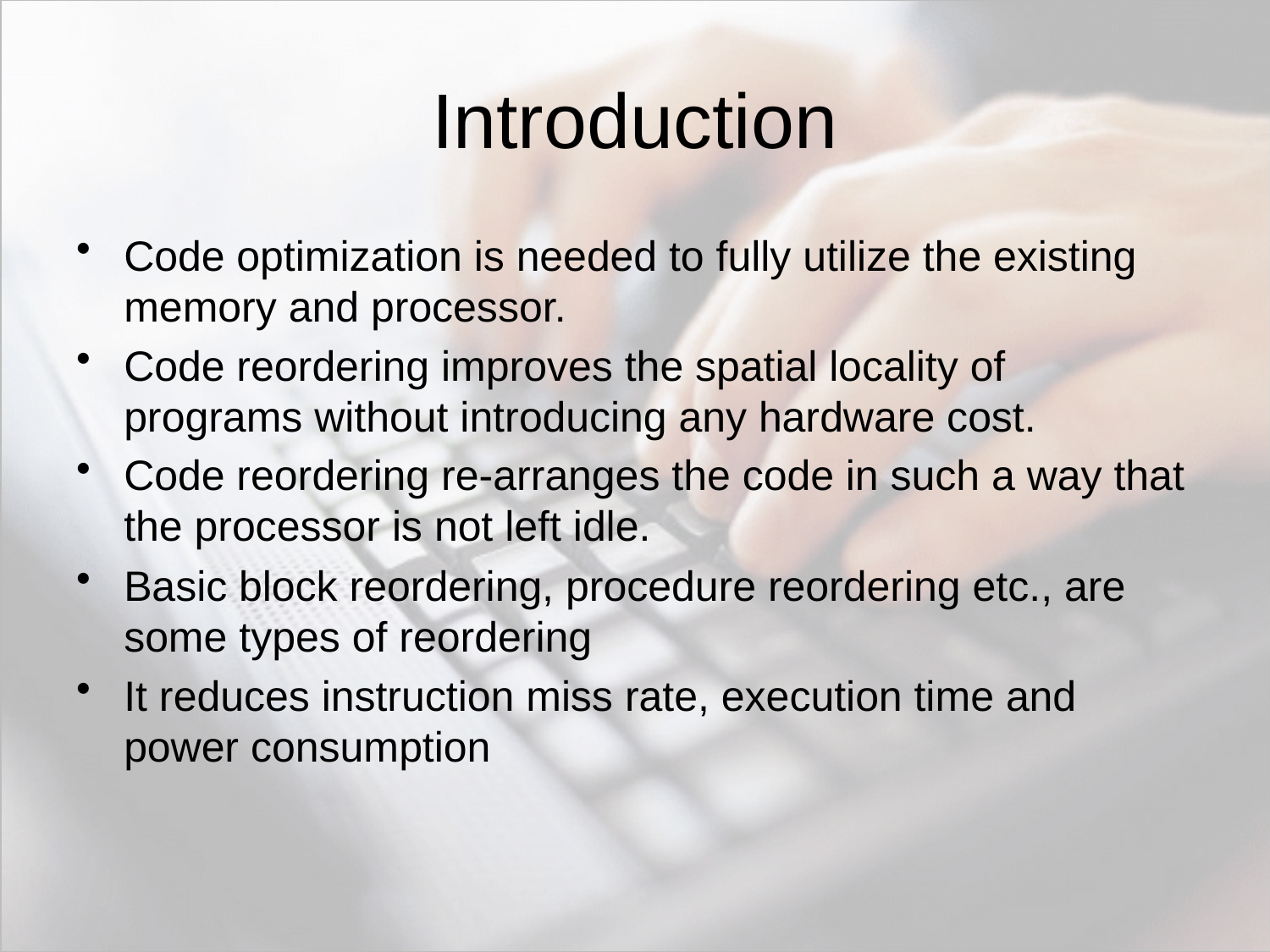

# Introduction
Code optimization is needed to fully utilize the existing memory and processor.
Code reordering improves the spatial locality of programs without introducing any hardware cost.
Code reordering re-arranges the code in such a way that the processor is not left idle.
Basic block reordering, procedure reordering etc., are some types of reordering
It reduces instruction miss rate, execution time and power consumption